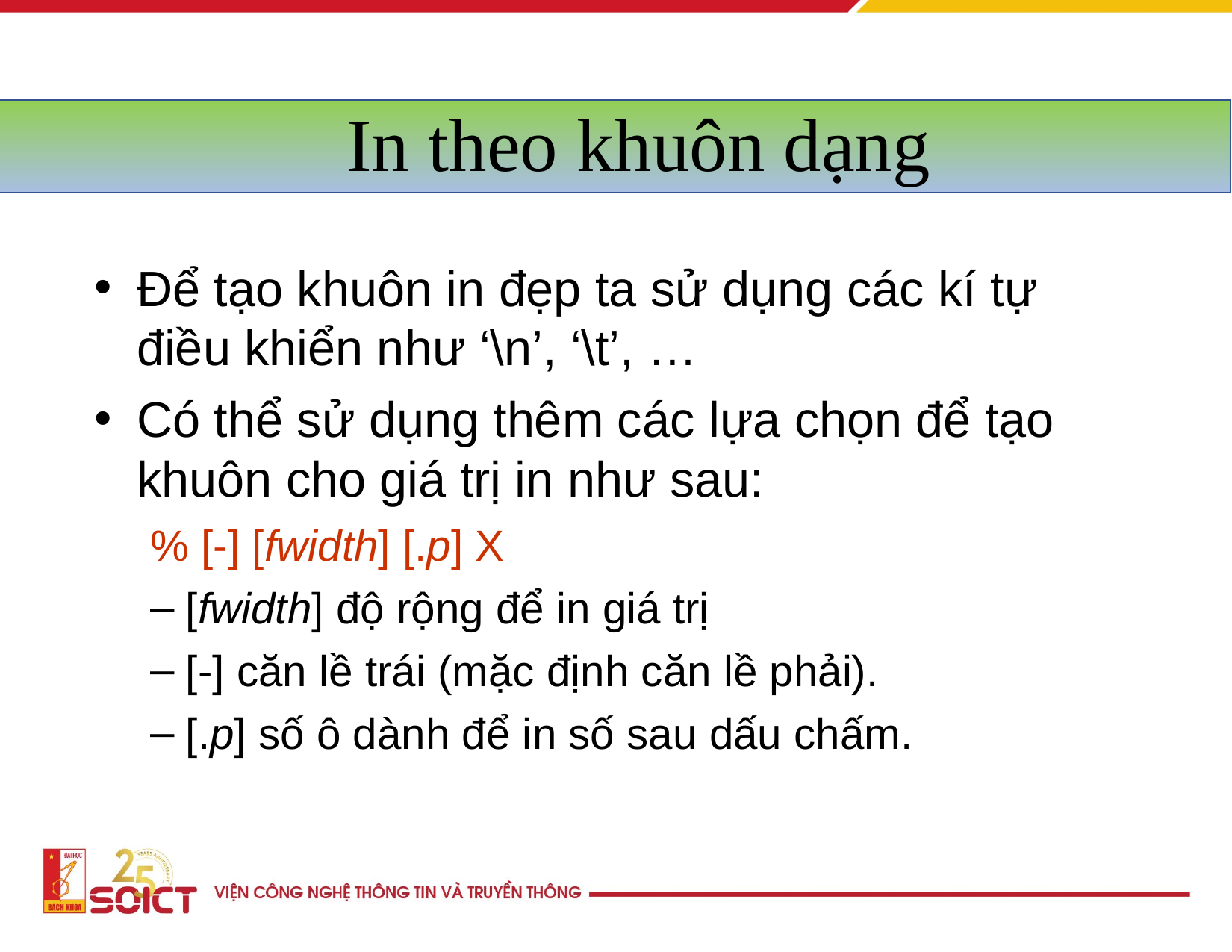

# In theo khuôn dạng

Để tạo khuôn in đẹp ta sử dụng các kí tự  điều khiển như ‘\n’, ‘\t’, …
Có thể sử dụng thêm các lựa chọn để tạo  khuôn cho giá trị in như sau:
% [-] [fwidth] [.p] X
[fwidth] độ rộng để in giá trị
[-] căn lề trái (mặc định căn lề phải).
[.p] số ô dành để in số sau dấu chấm.